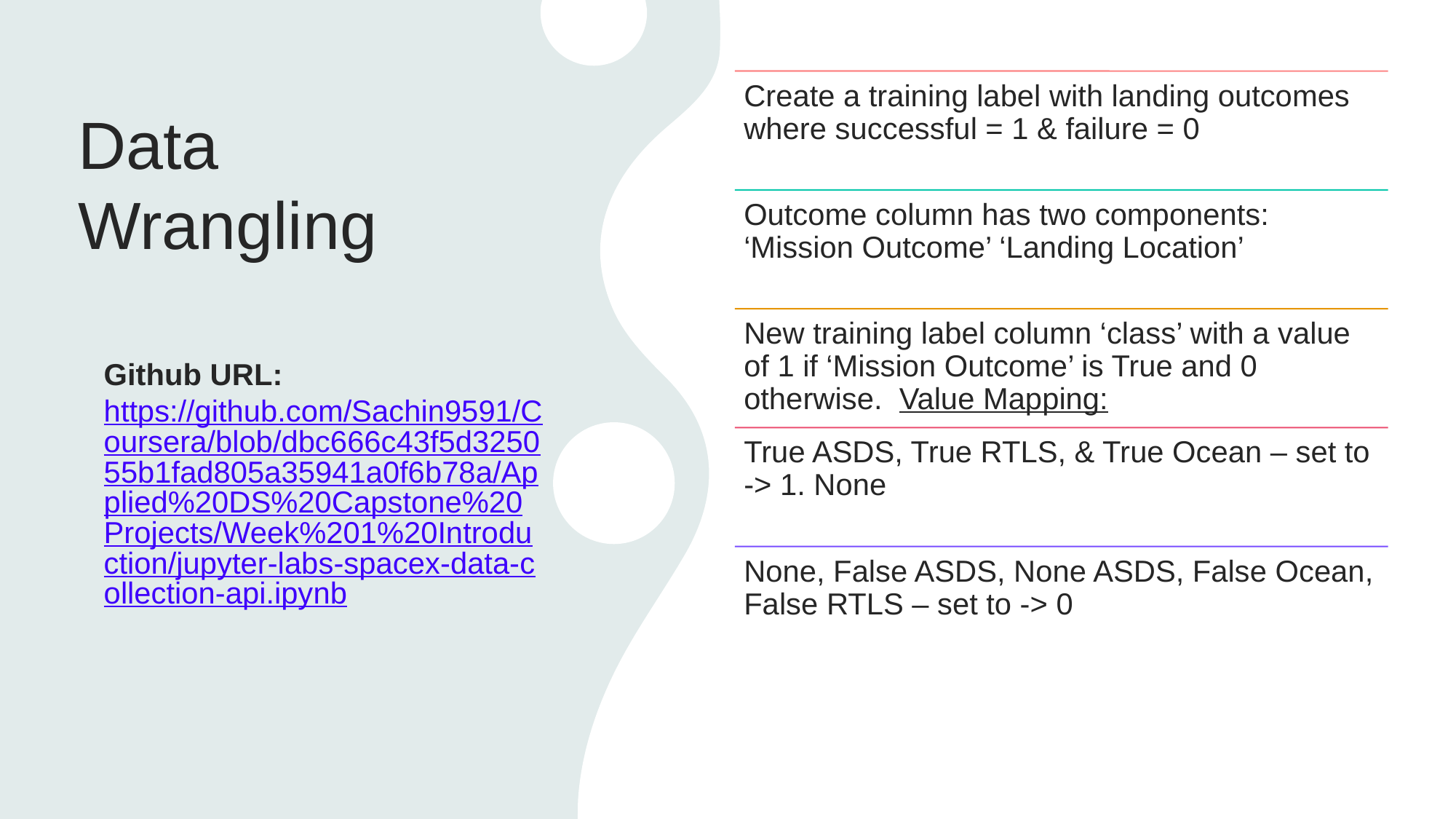

Create a training label with landing outcomes where successful = 1 & failure = 0
Outcome column has two components: ‘Mission Outcome’ ‘Landing Location’
New training label column ‘class’ with a value of 1 if ‘Mission Outcome’ is True and 0 otherwise.  Value Mapping:
True ASDS, True RTLS, & True Ocean – set to -> 1. None
None, False ASDS, None ASDS, False Ocean, False RTLS – set to -> 0
# Data Wrangling
Github URL: https://github.com/Sachin9591/Coursera/blob/dbc666c43f5d325055b1fad805a35941a0f6b78a/Applied%20DS%20Capstone%20Projects/Week%201%20Introduction/jupyter-labs-spacex-data-collection-api.ipynb